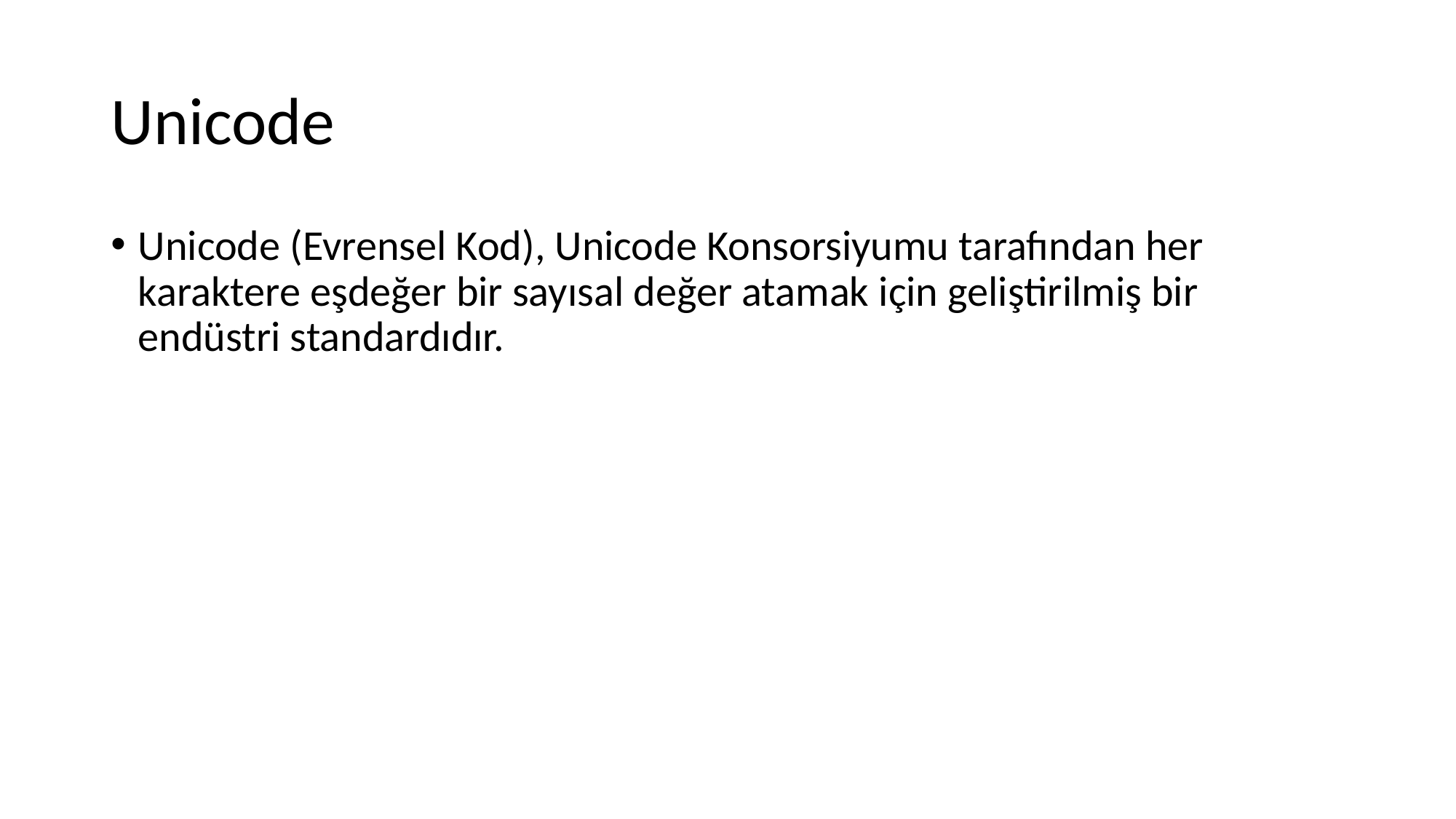

# Unicode
Unicode (Evrensel Kod), Unicode Konsorsiyumu tarafından her karaktere eşdeğer bir sayısal değer atamak için geliştirilmiş bir endüstri standardıdır.